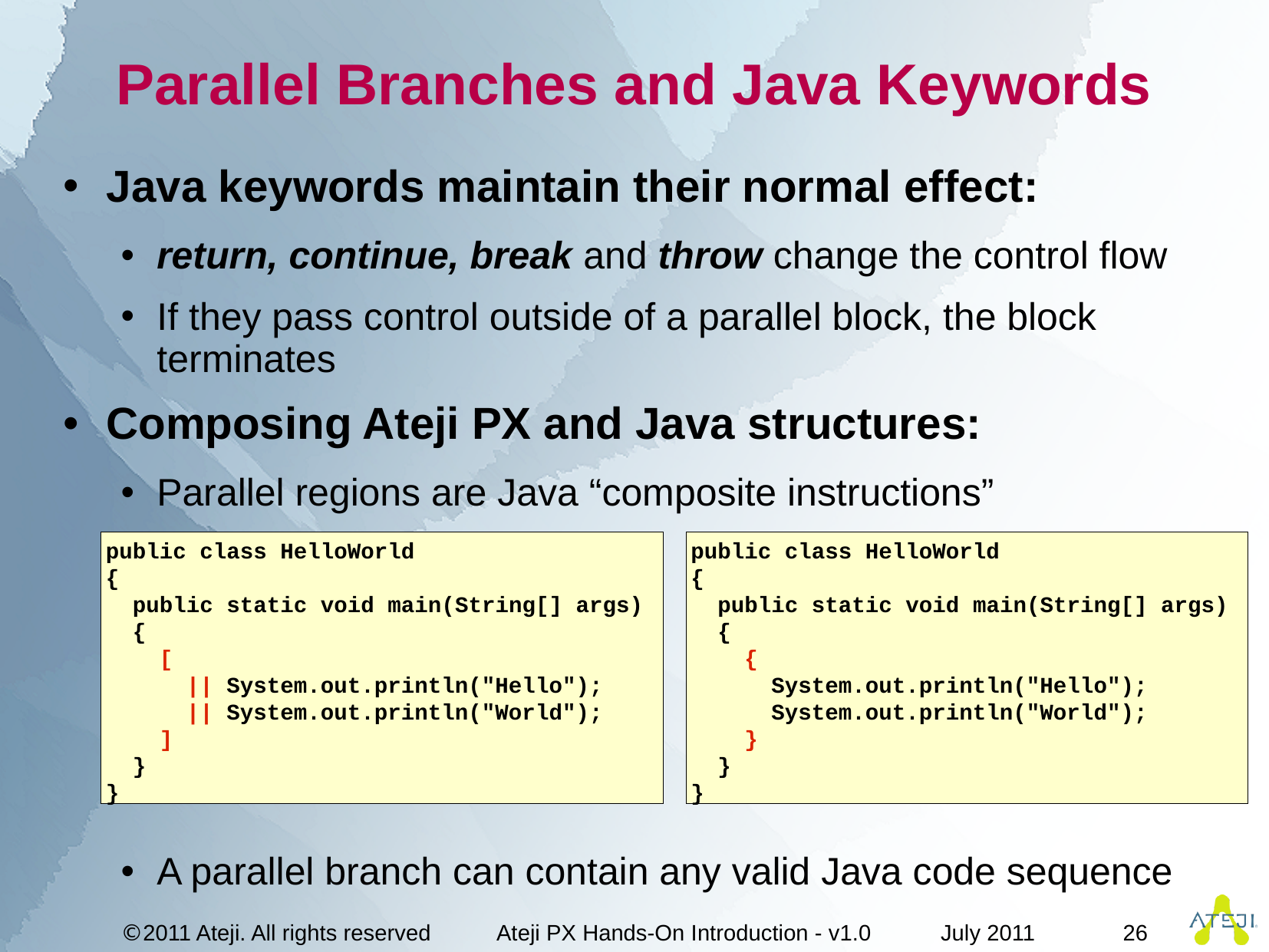

# Parallel Branches and Java Keywords
Java keywords maintain their normal effect:
return, continue, break and throw change the control flow
If they pass control outside of a parallel block, the block terminates
Composing Ateji PX and Java structures:
Parallel regions are Java “composite instructions”

A parallel branch can contain any valid Java code sequence
public class HelloWorld
{
  public static void main(String[] args)
  {
    [
      || System.out.println("Hello");
      || System.out.println("World");
    ]
  }
}
public class HelloWorld
{
  public static void main(String[] args)
  {
    {
      System.out.println("Hello");
      System.out.println("World");
    }
  }
}